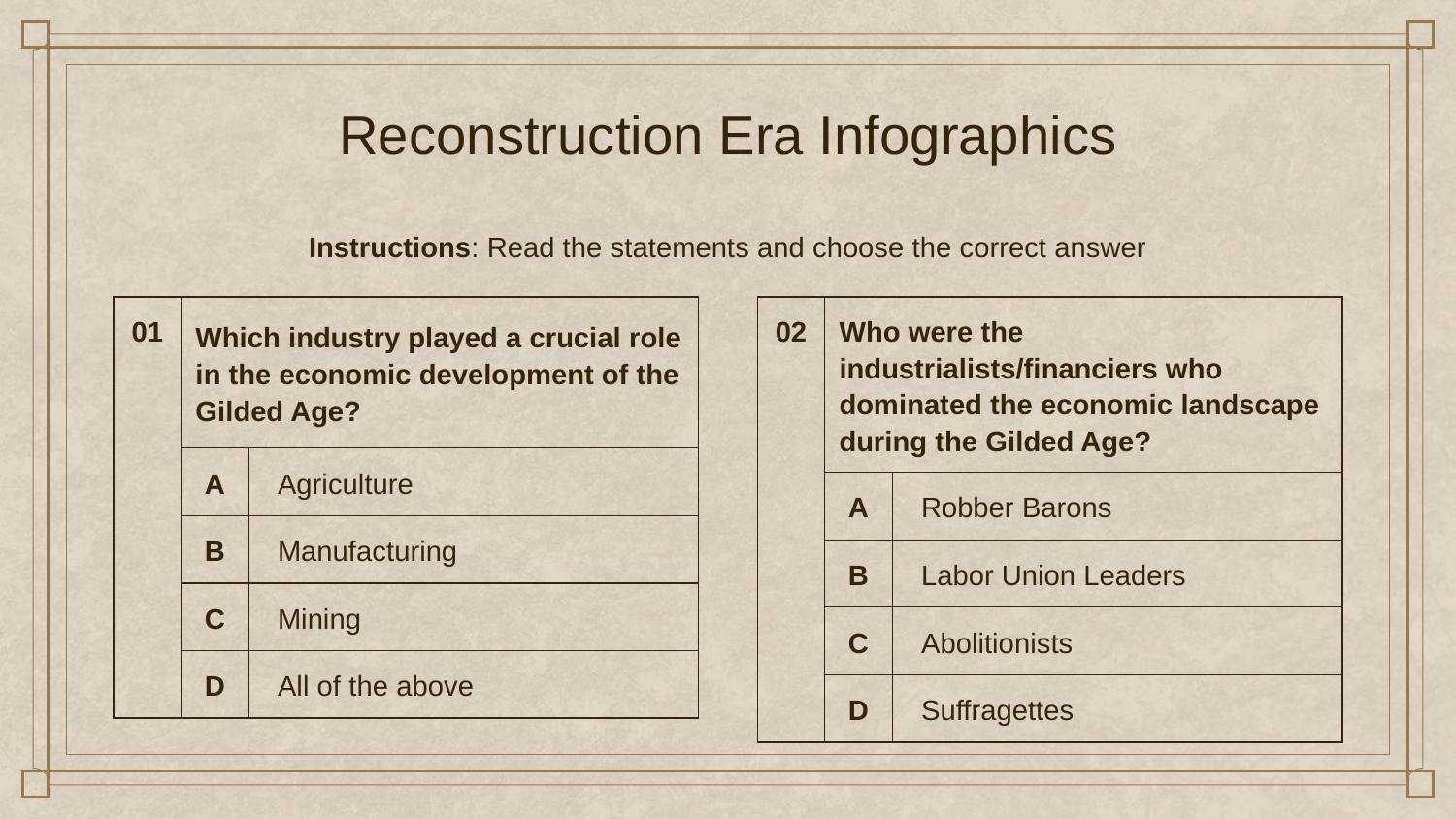

# Reconstruction Era Infographics
Instructions: Read the statements and choose the correct answer
| 01 | Which industry played a crucial role in the economic development of the Gilded Age? |  |
| --- | --- | --- |
|  | A | Agriculture |
|  | B | Manufacturing |
|  | C | Mining |
|  | D | All of the above |
| 02 | Who were the industrialists/financiers who dominated the economic landscape during the Gilded Age? |  |
| --- | --- | --- |
|  | A | Robber Barons |
|  | B | Labor Union Leaders |
|  | C | Abolitionists |
|  | D | Suffragettes |